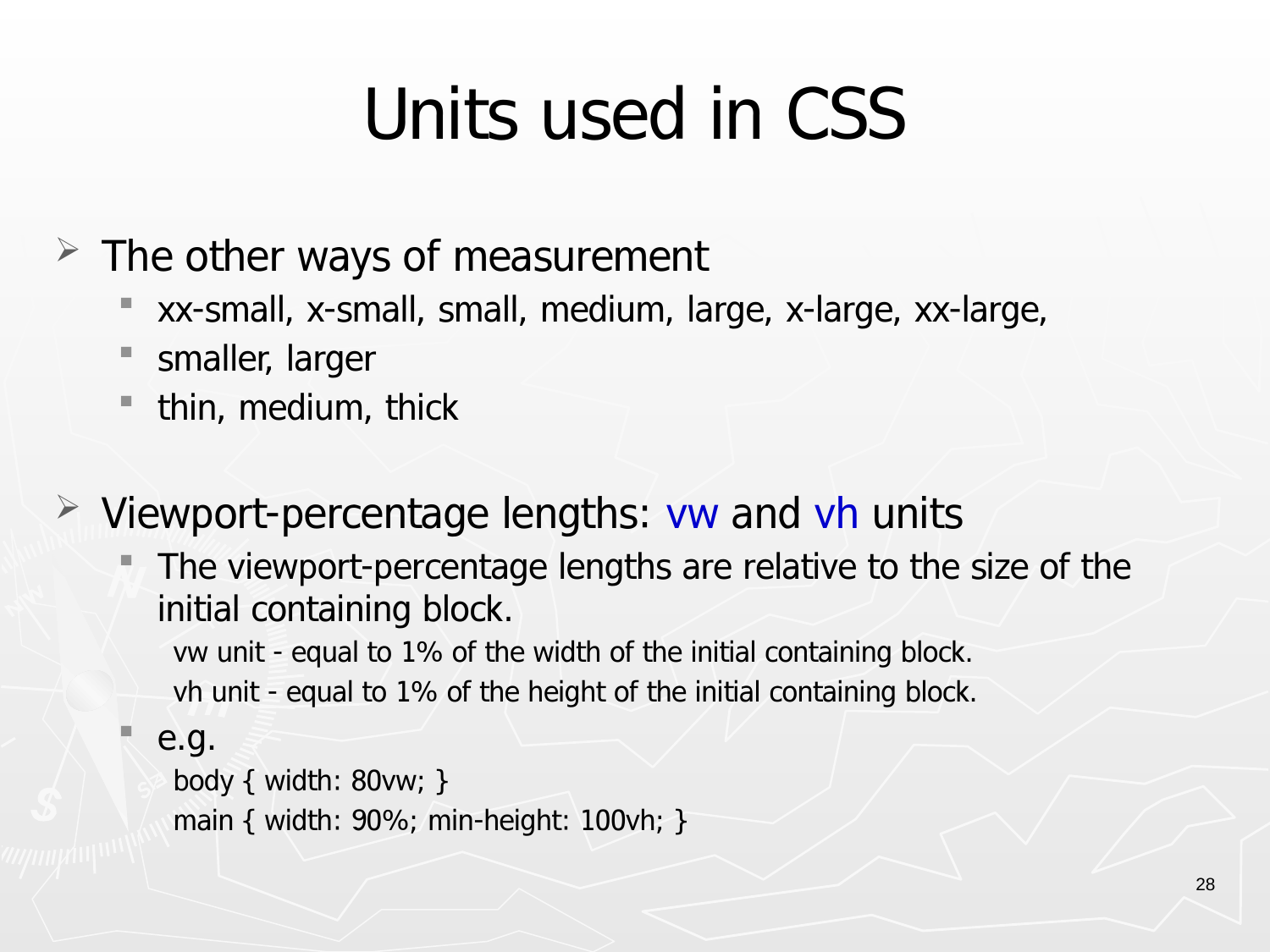

# Units used in CSS
The other ways of measurement
xx-small, x-small, small, medium, large, x-large, xx-large,
smaller, larger
thin, medium, thick

Viewport-percentage lengths: vw and vh units
The viewport-percentage lengths are relative to the size of the initial containing block.
vw unit - equal to 1% of the width of the initial containing block.
vh unit - equal to 1% of the height of the initial containing block.
e.g.
body { width: 80vw; }
main { width: 90%; min-height: 100vh; }

28